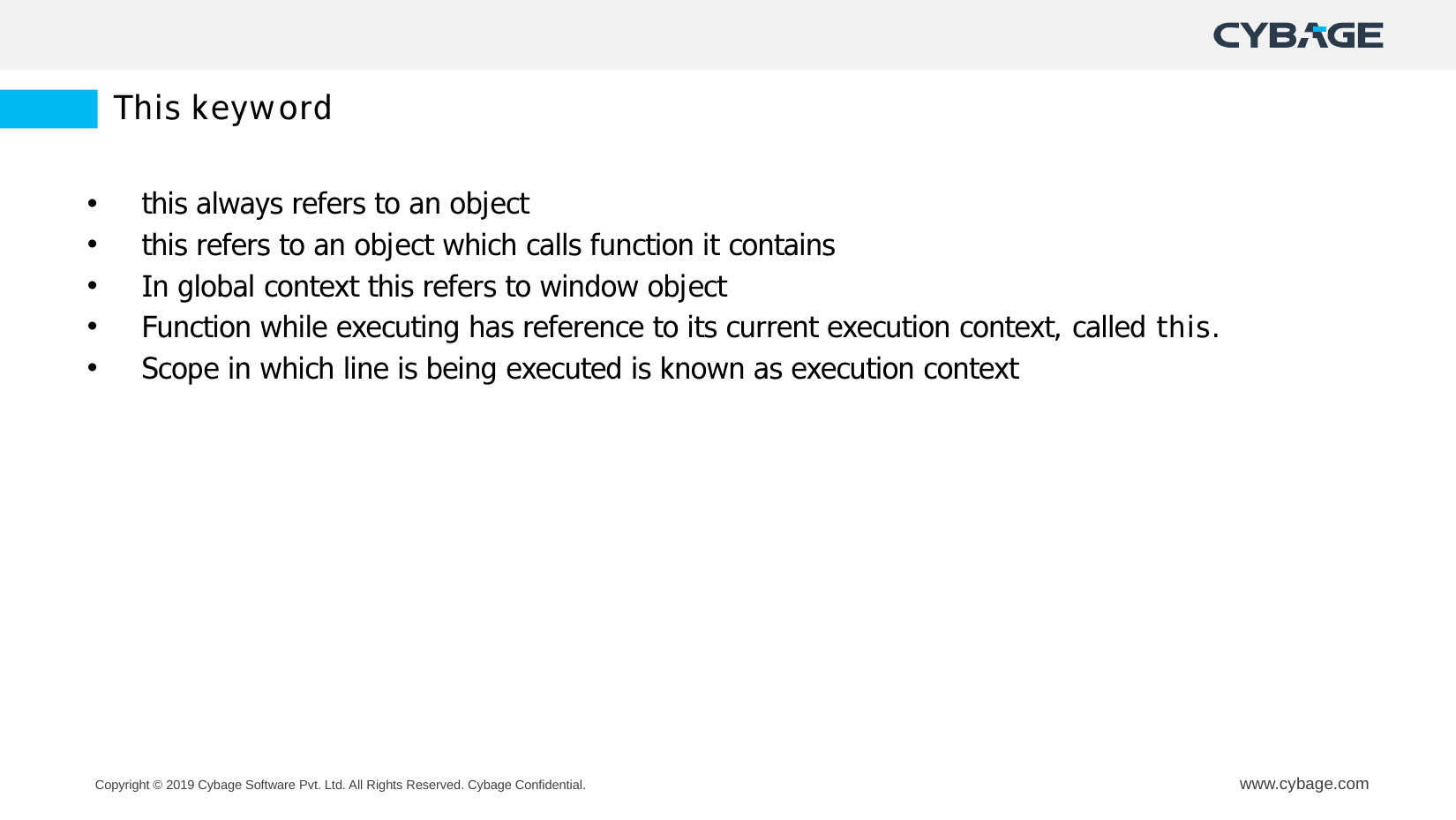

# This keyword
this always refers to an object
this refers to an object which calls function it contains
In global context this refers to window object
Function while executing has reference to its current execution context, called this.
Scope in which line is being executed is known as execution context